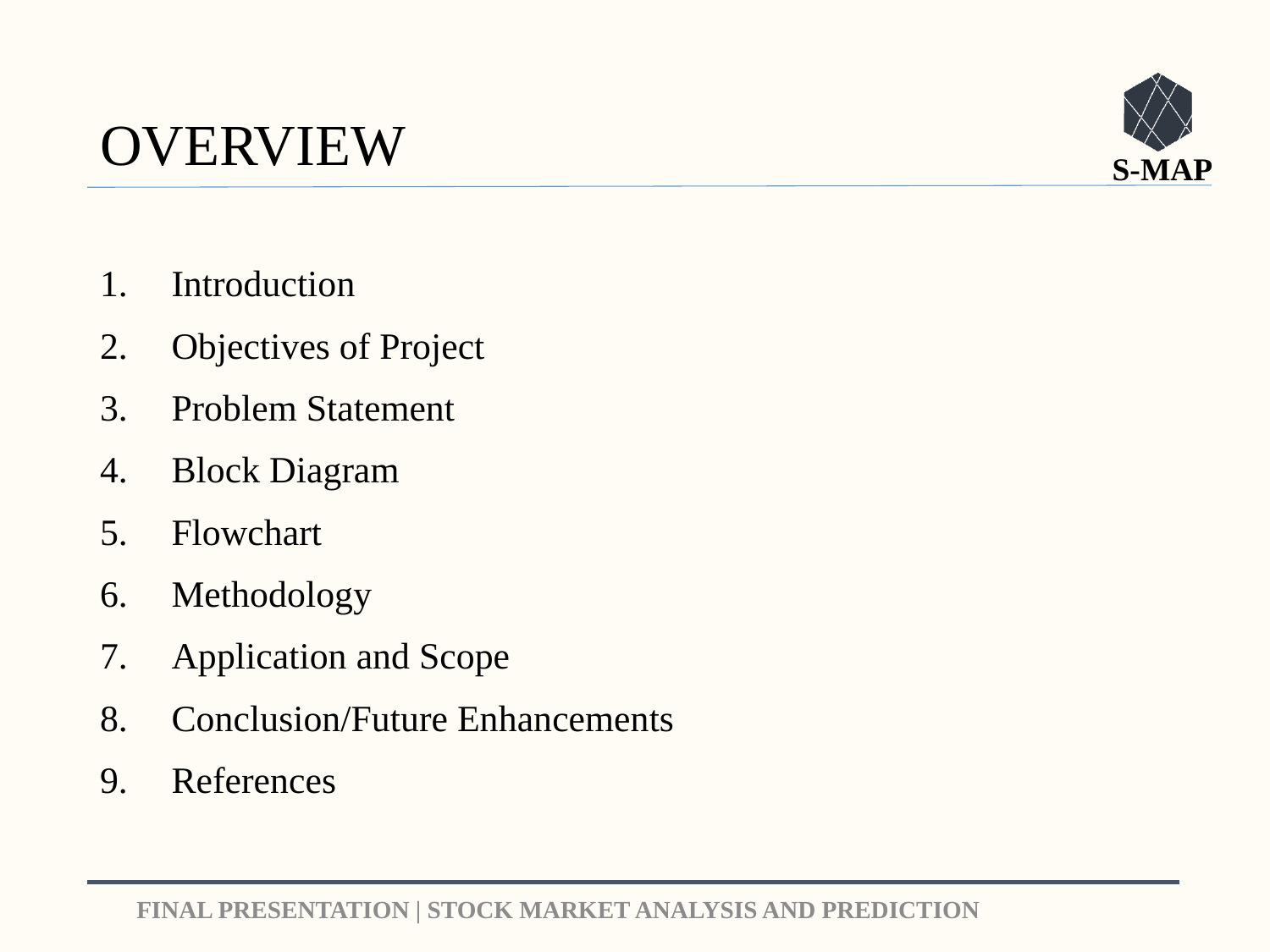

# OVERVIEW
Introduction
Objectives of Project
Problem Statement
Block Diagram
Flowchart
Methodology
Application and Scope
Conclusion/Future Enhancements
References

FINAL PRESENTATION | STOCK MARKET ANALYSIS AND PREDICTION